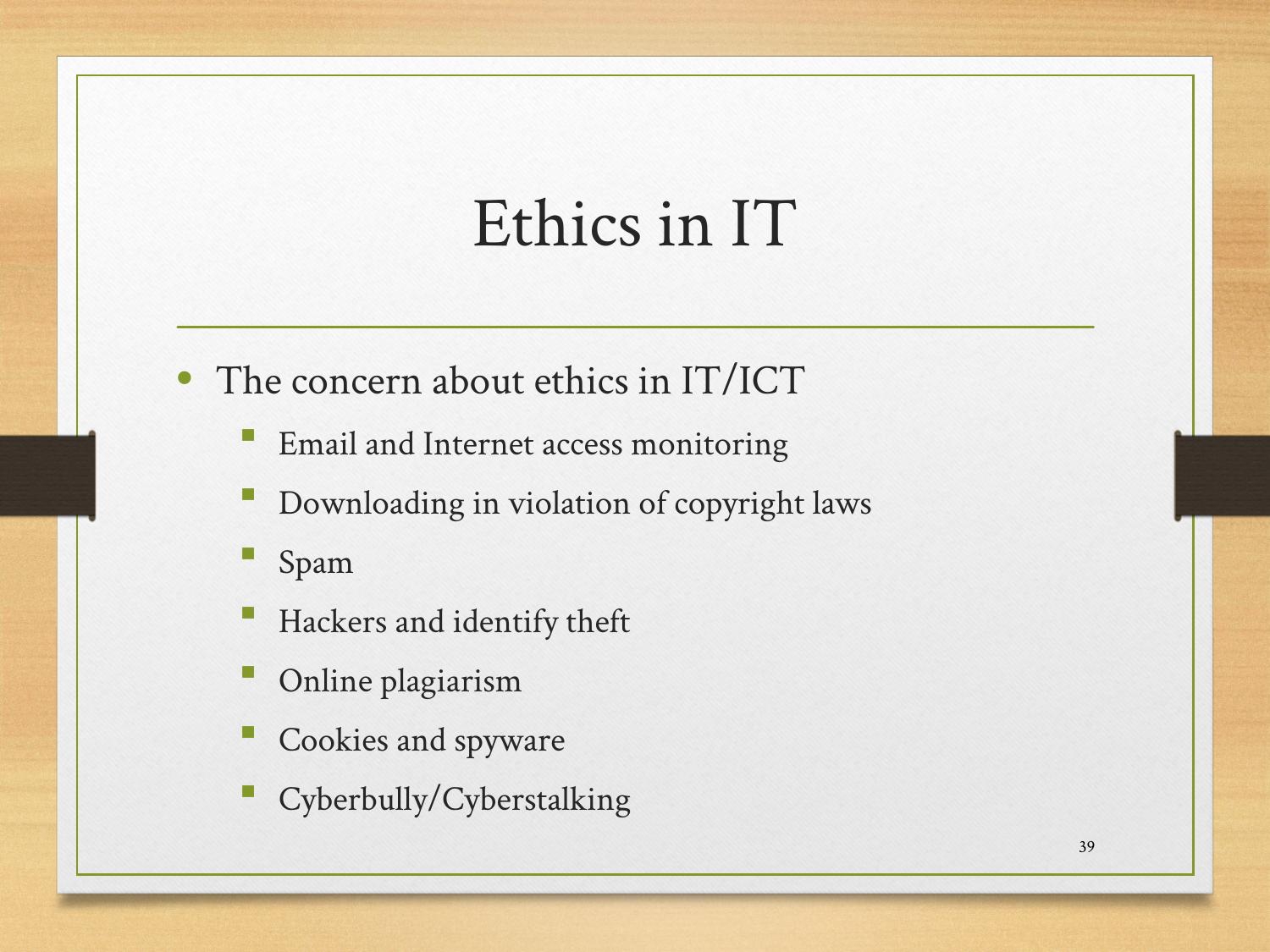

# Ethics in IT
The concern about ethics in IT/ICT
Email and Internet access monitoring
Downloading in violation of copyright laws
Spam
Hackers and identify theft
Online plagiarism
Cookies and spyware
Cyberbully/Cyberstalking
39